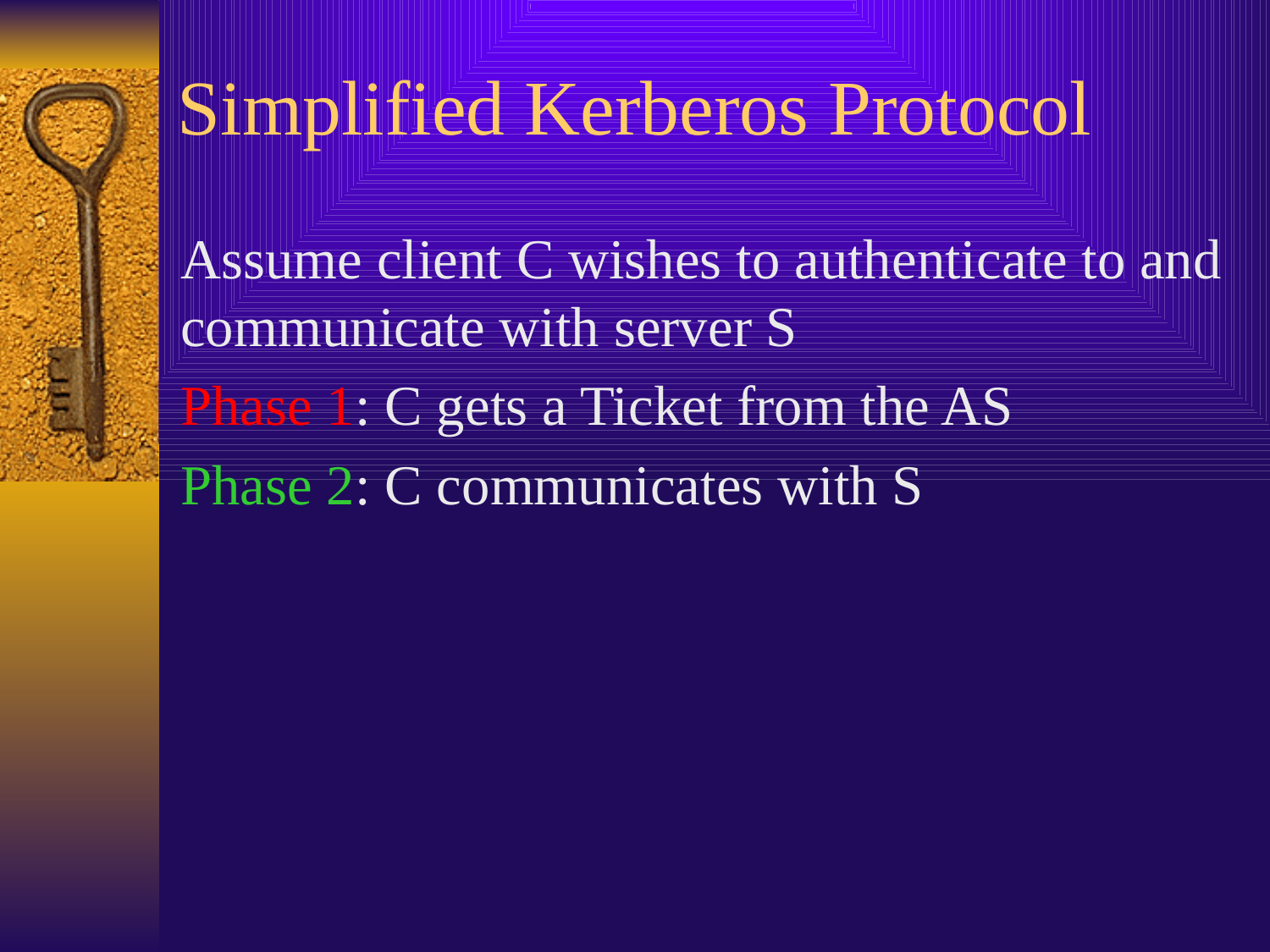

# Simplified Kerberos Protocol
Assume client C wishes to authenticate to and communicate with server S
Phase 1: C gets a Ticket from the AS
Phase 2: C communicates with S